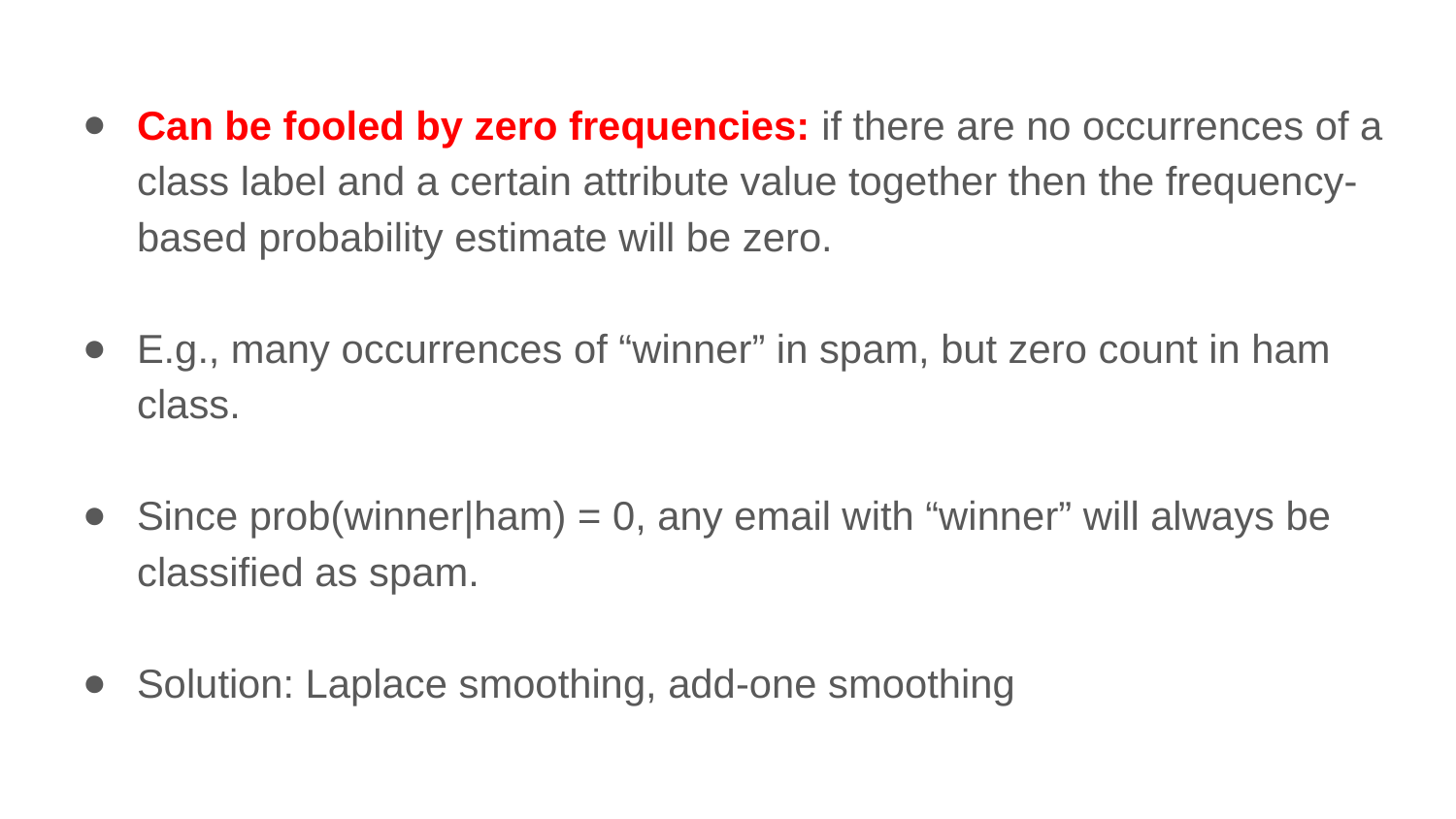

Can be fooled by zero frequencies: if there are no occurrences of a class label and a certain attribute value together then the frequency-based probability estimate will be zero.

E.g., many occurrences of “winner” in spam, but zero count in ham class.

Since prob(winner|ham) = 0, any email with “winner” will always be classified as spam.

Solution: Laplace smoothing, add-one smoothing